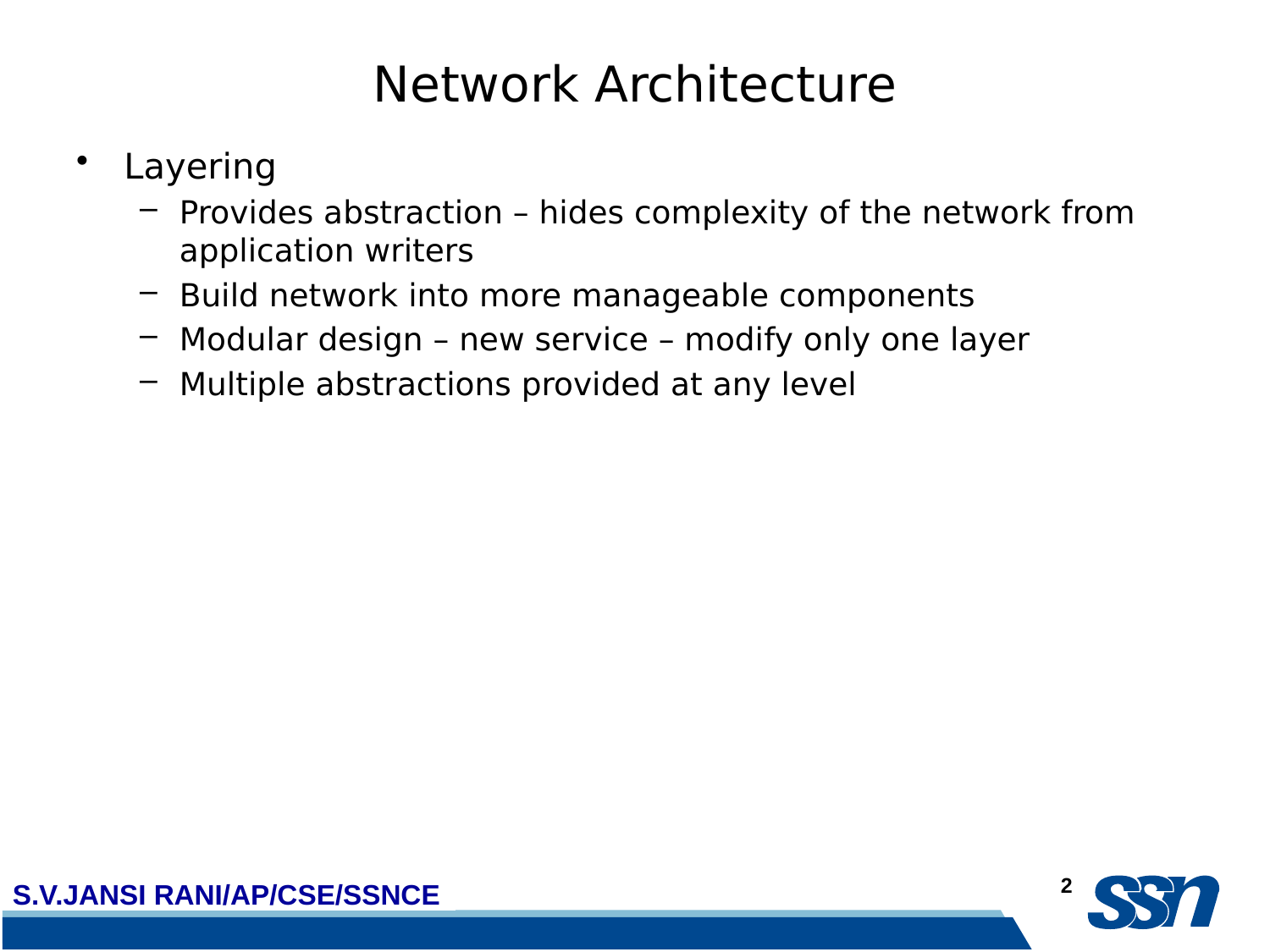

# Network Architecture
Layering
Provides abstraction – hides complexity of the network from application writers
Build network into more manageable components
Modular design – new service – modify only one layer
Multiple abstractions provided at any level